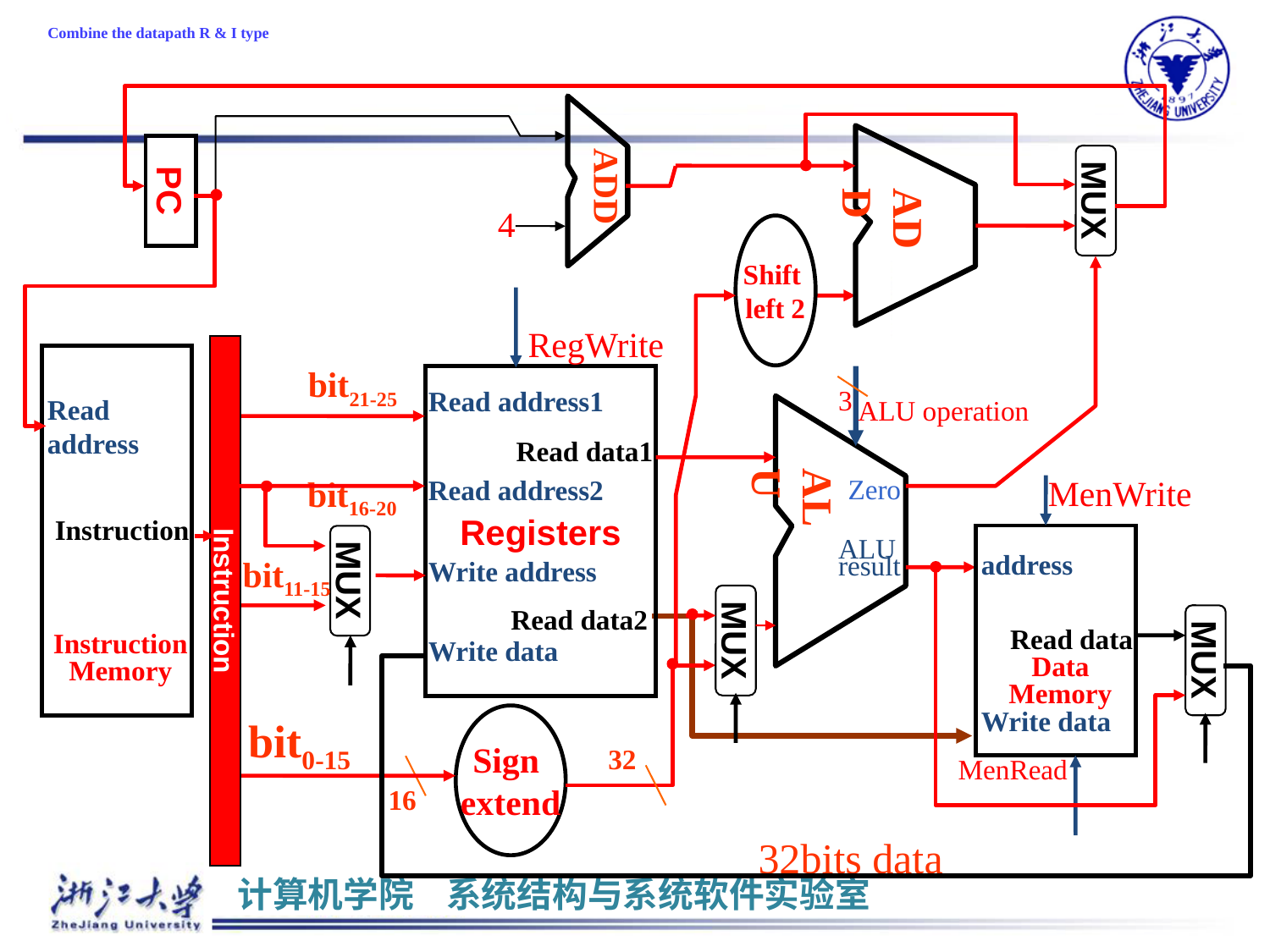

# Combine the datapath R & I type

PC
ADD
MUX

ADD

4
Shift
left 2

RegWrite
Instruction

bit21-25
Registers

3

Read address1
Read address
ALU operation

Read data1
ALU

MenWrite
Zero
bit16-20
Read address2

Instruction

MUX

ALU
result
address
bit11-15
Write address

MUX
Read data2

MUX

Read data

Instruction
Memory
Write data

Data
Memory

Write data
Sign
extend
bit0-15

32
MenRead

16
32bits data